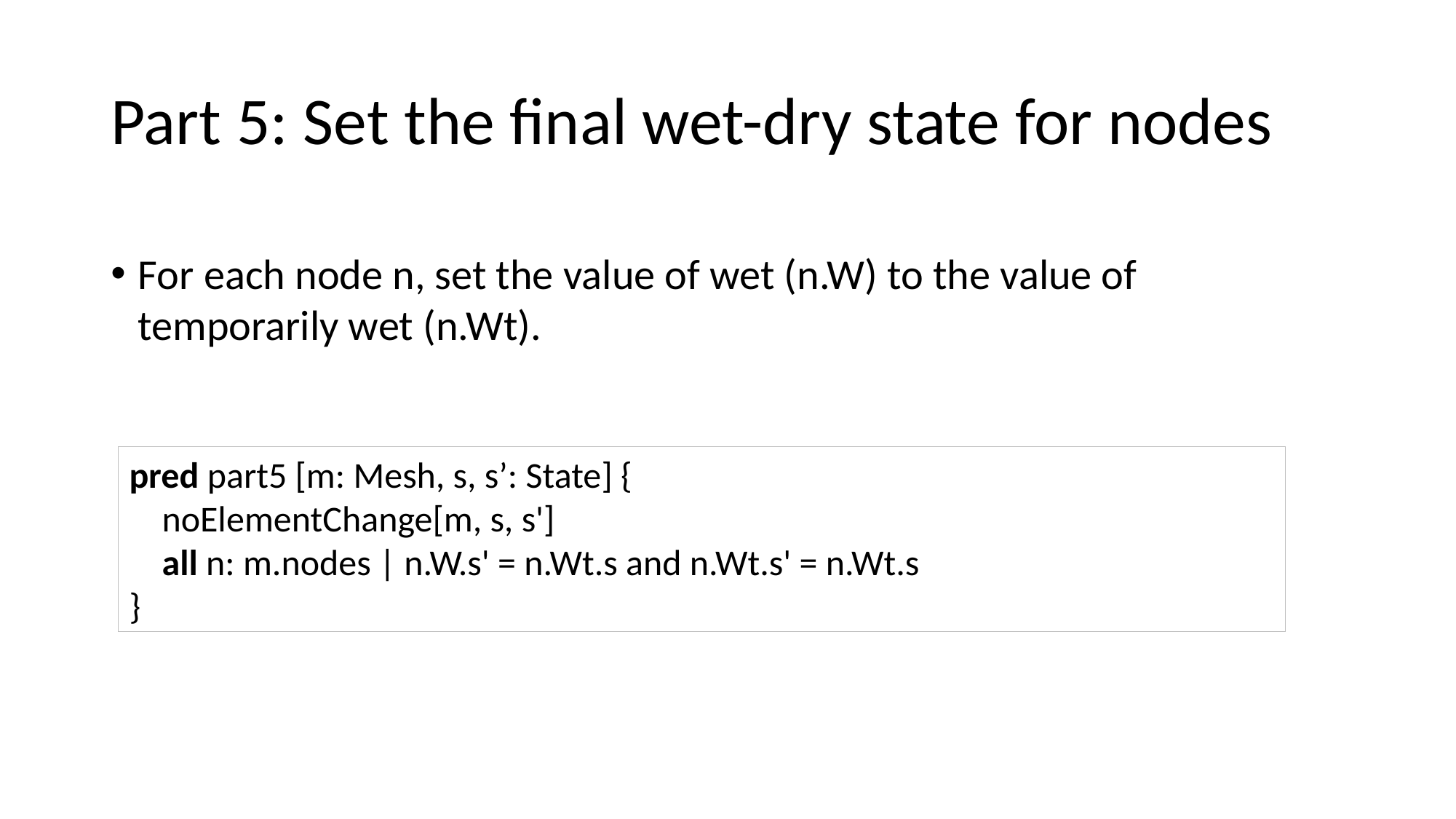

# Part 5: Set the final wet-dry state for nodes
For each node n, set the value of wet (n.W) to the value of temporarily wet (n.Wt).
pred part5 [m: Mesh, s, s’: State] {
    noElementChange[m, s, s']
    all n: m.nodes | n.W.s' = n.Wt.s and n.Wt.s' = n.Wt.s
}